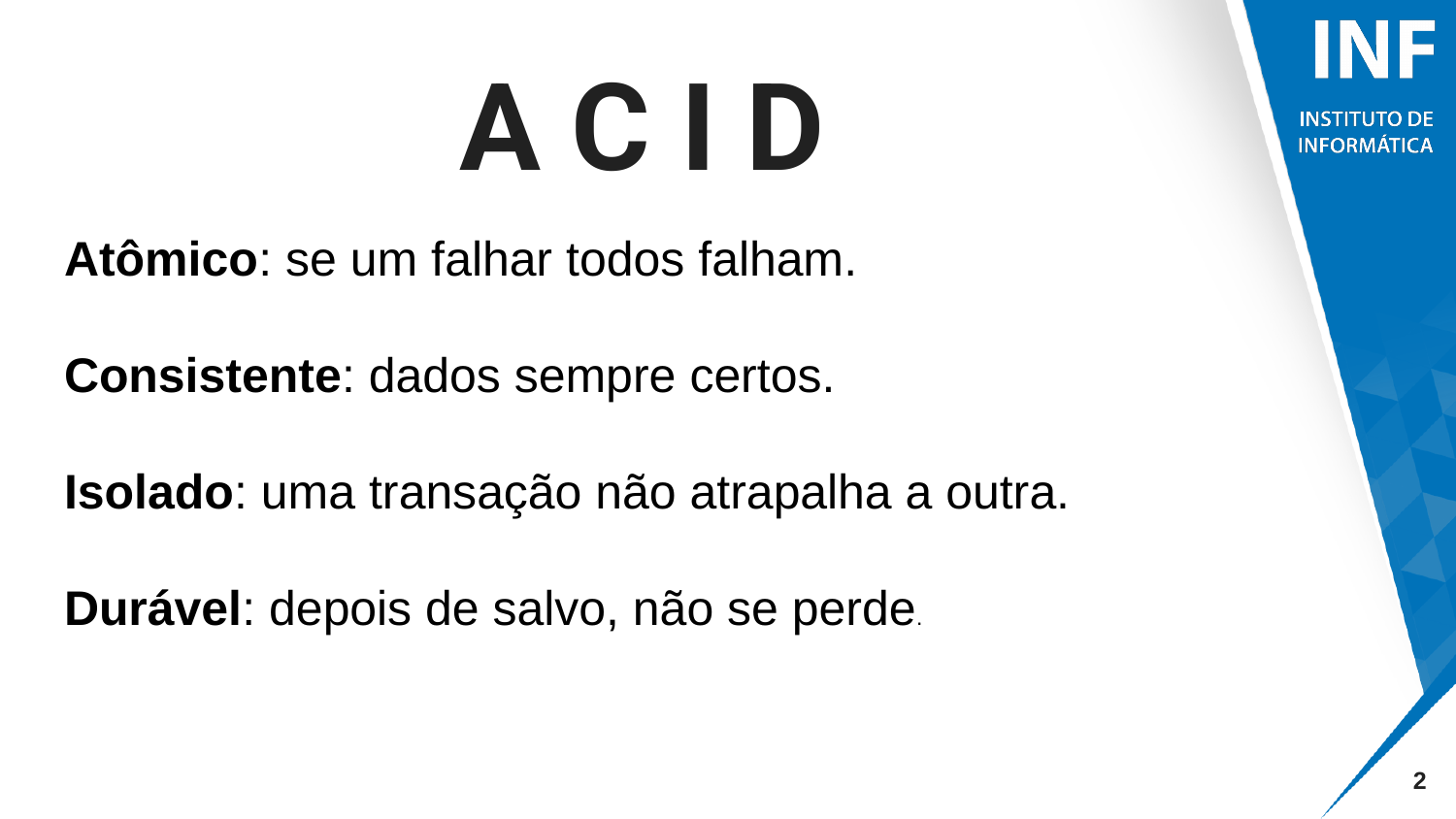

# A C I D
Atômico: se um falhar todos falham.
Consistente: dados sempre certos.
Isolado: uma transação não atrapalha a outra.
Durável: depois de salvo, não se perde.

2